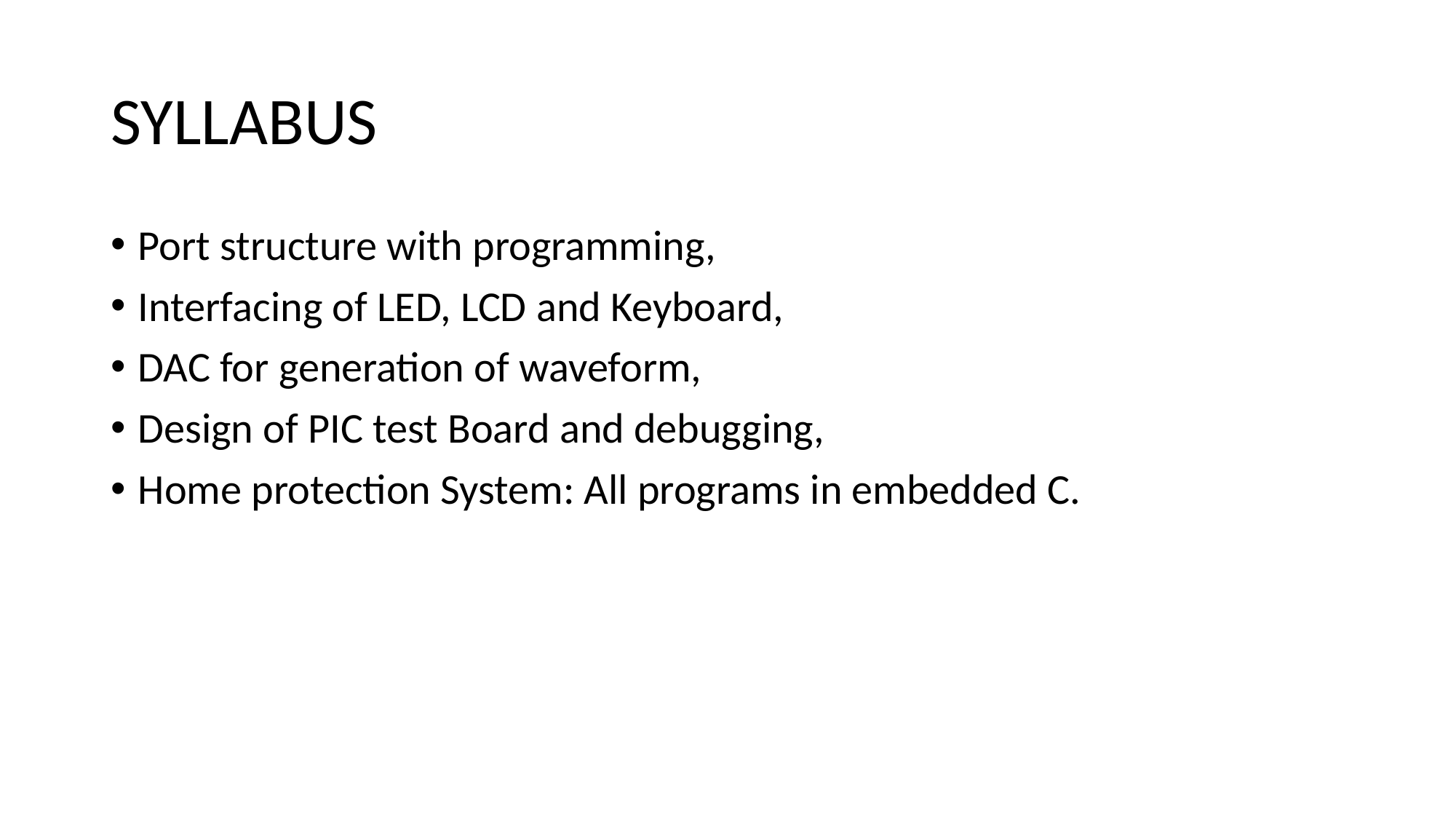

# SYLLABUS
Port structure with programming,
Interfacing of LED, LCD and Keyboard,
DAC for generation of waveform,
Design of PIC test Board and debugging,
Home protection System: All programs in embedded C.